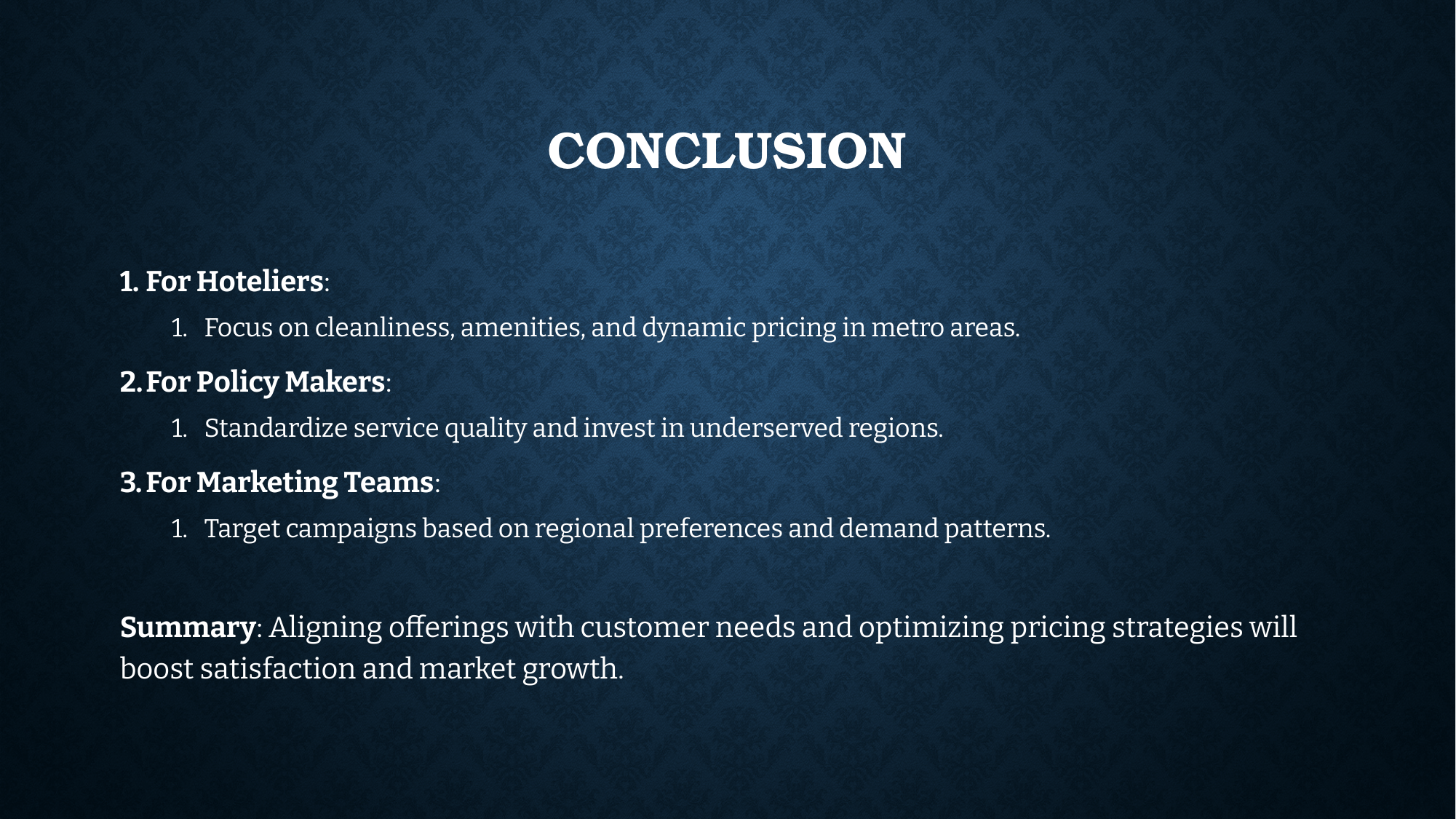

# CONCLUSION
For Hoteliers:
Focus on cleanliness, amenities, and dynamic pricing in metro areas.
For Policy Makers:
Standardize service quality and invest in underserved regions.
For Marketing Teams:
Target campaigns based on regional preferences and demand patterns.

Summary: Aligning offerings with customer needs and optimizing pricing strategies will boost satisfaction and market growth.